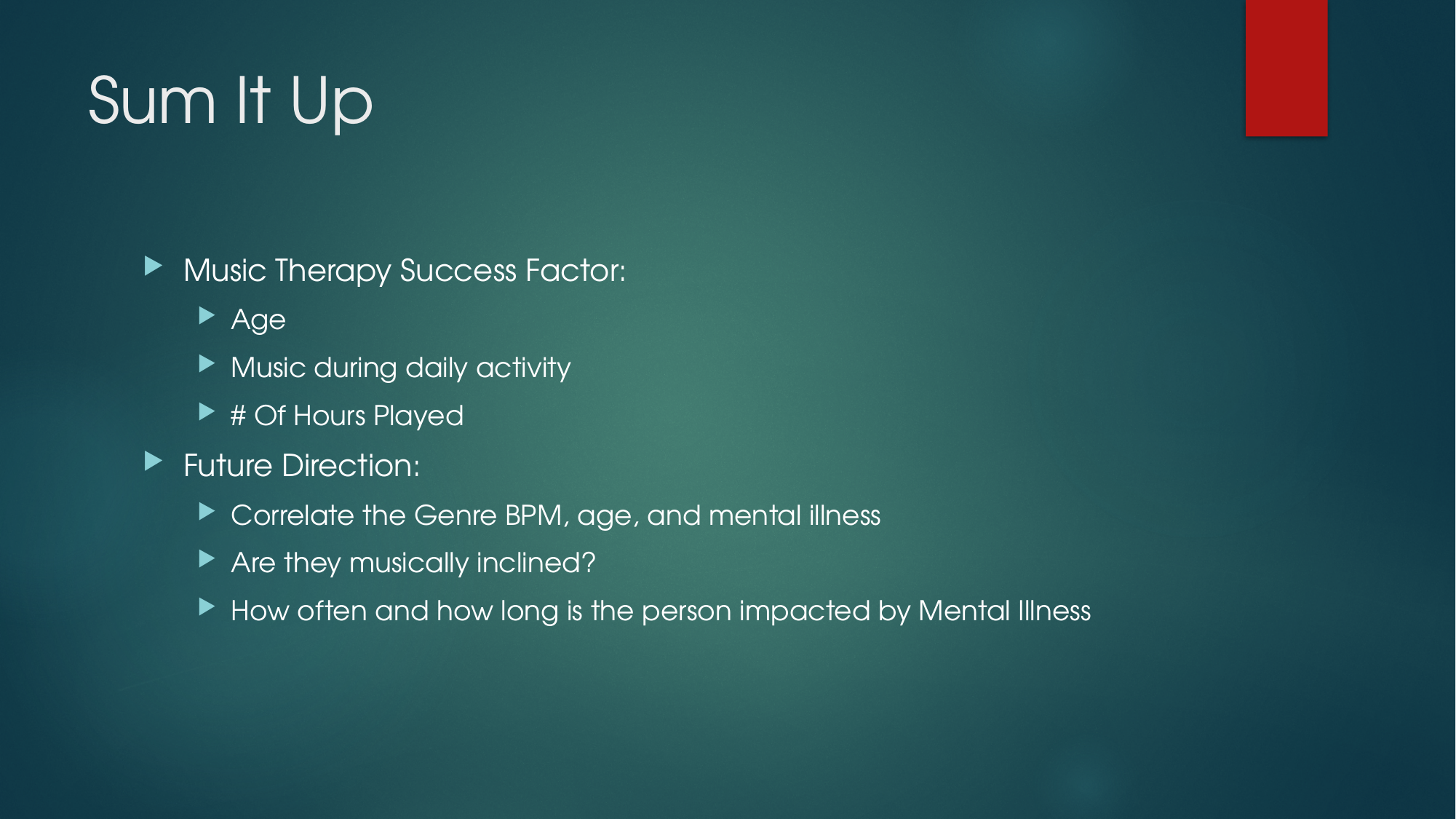

# Sum It Up
Music Therapy Success Factor:
Age
Music during daily activity
# Of Hours Played
Future Direction:
Correlate the Genre BPM, age, and mental illness
Are they musically inclined?
How often and how long is the person impacted by Mental Illness